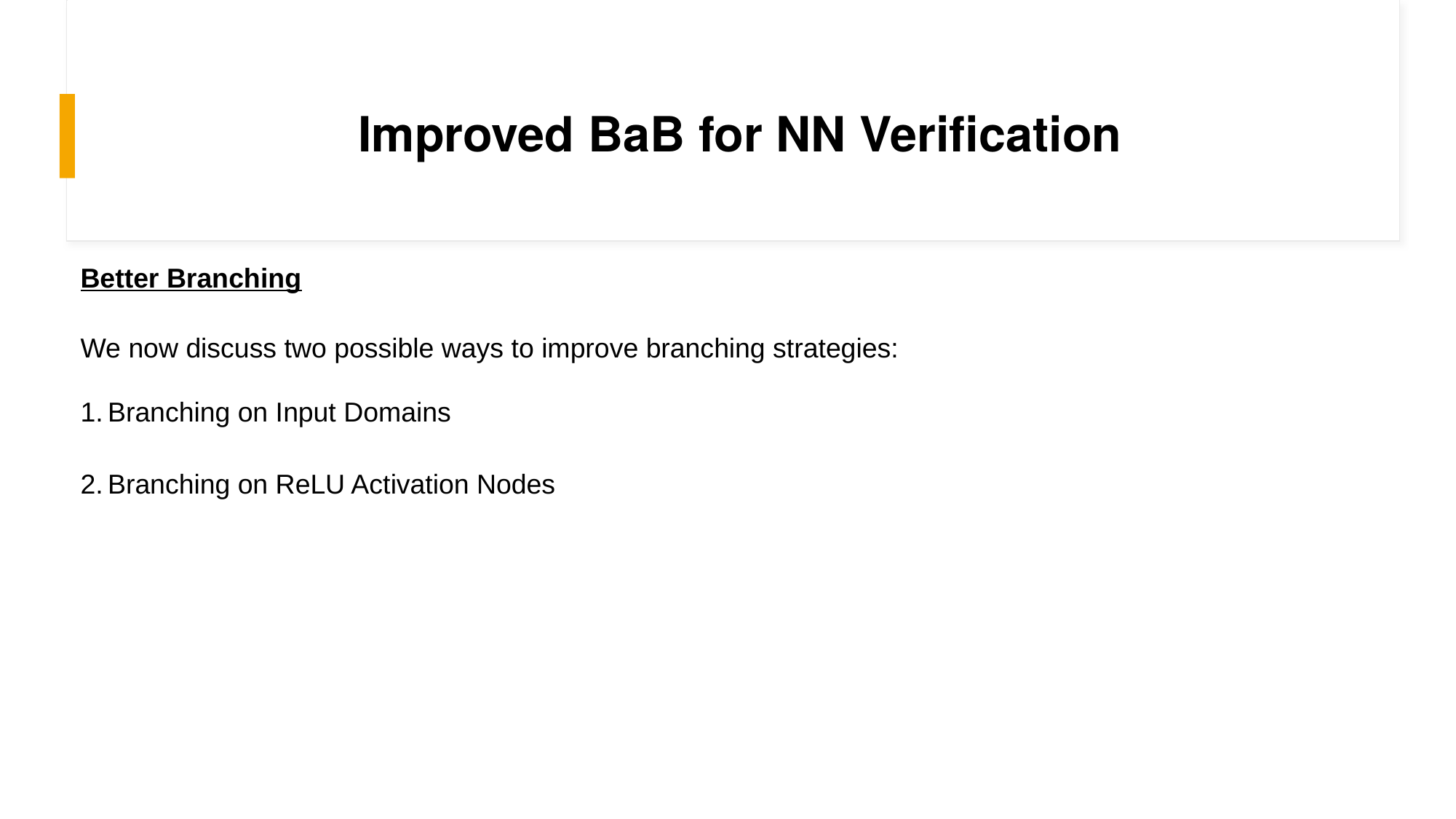

# Improved BaB for NN Verification
Better Branching

We now discuss two possible ways to improve branching strategies:

Branching on Input Domains

Branching on ReLU Activation Nodes